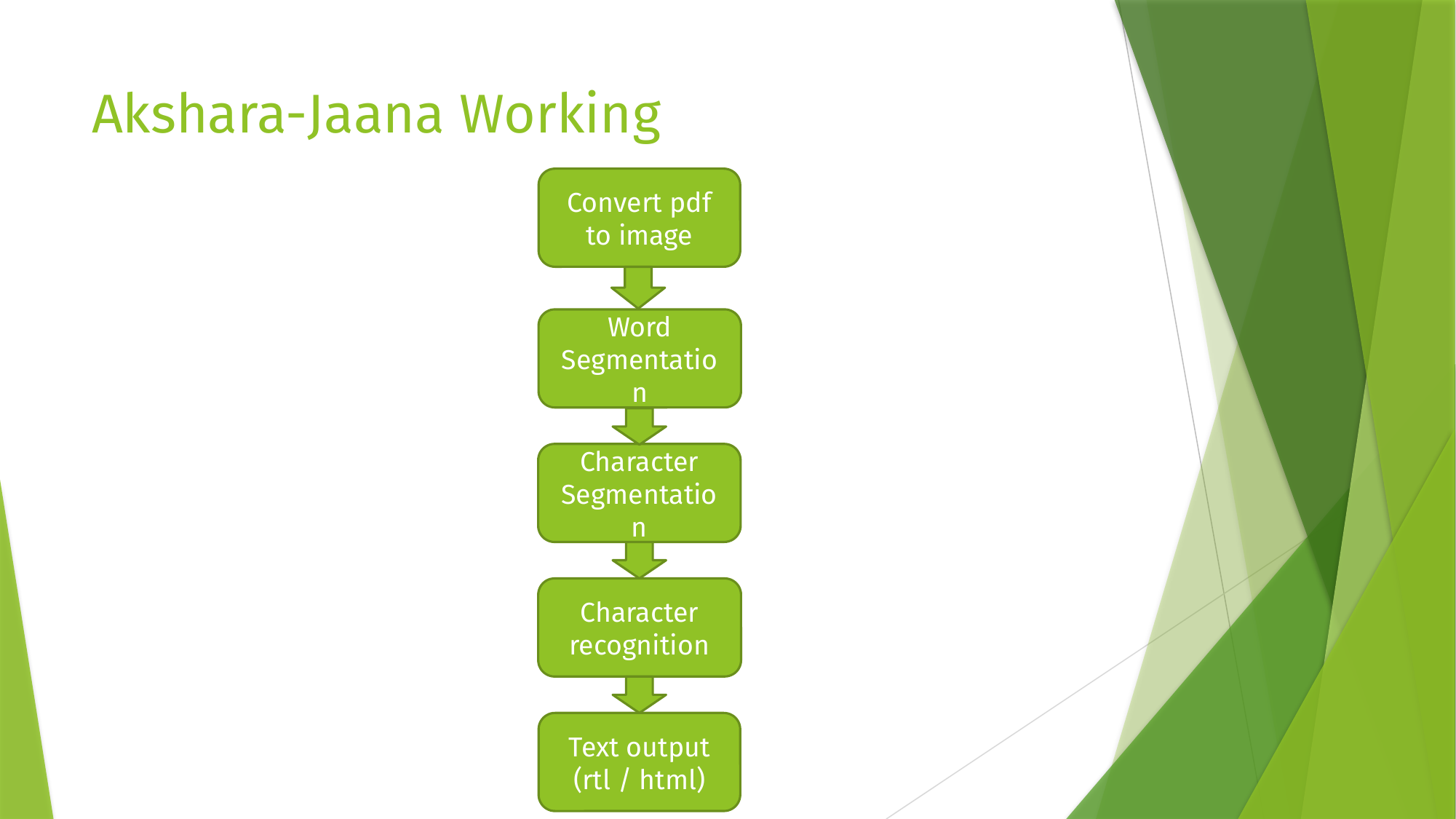

# Akshara-Jaana Working
Convert pdf to image

Word Segmentation

Character Segmentation

Character recognition

Text output (rtl / html)